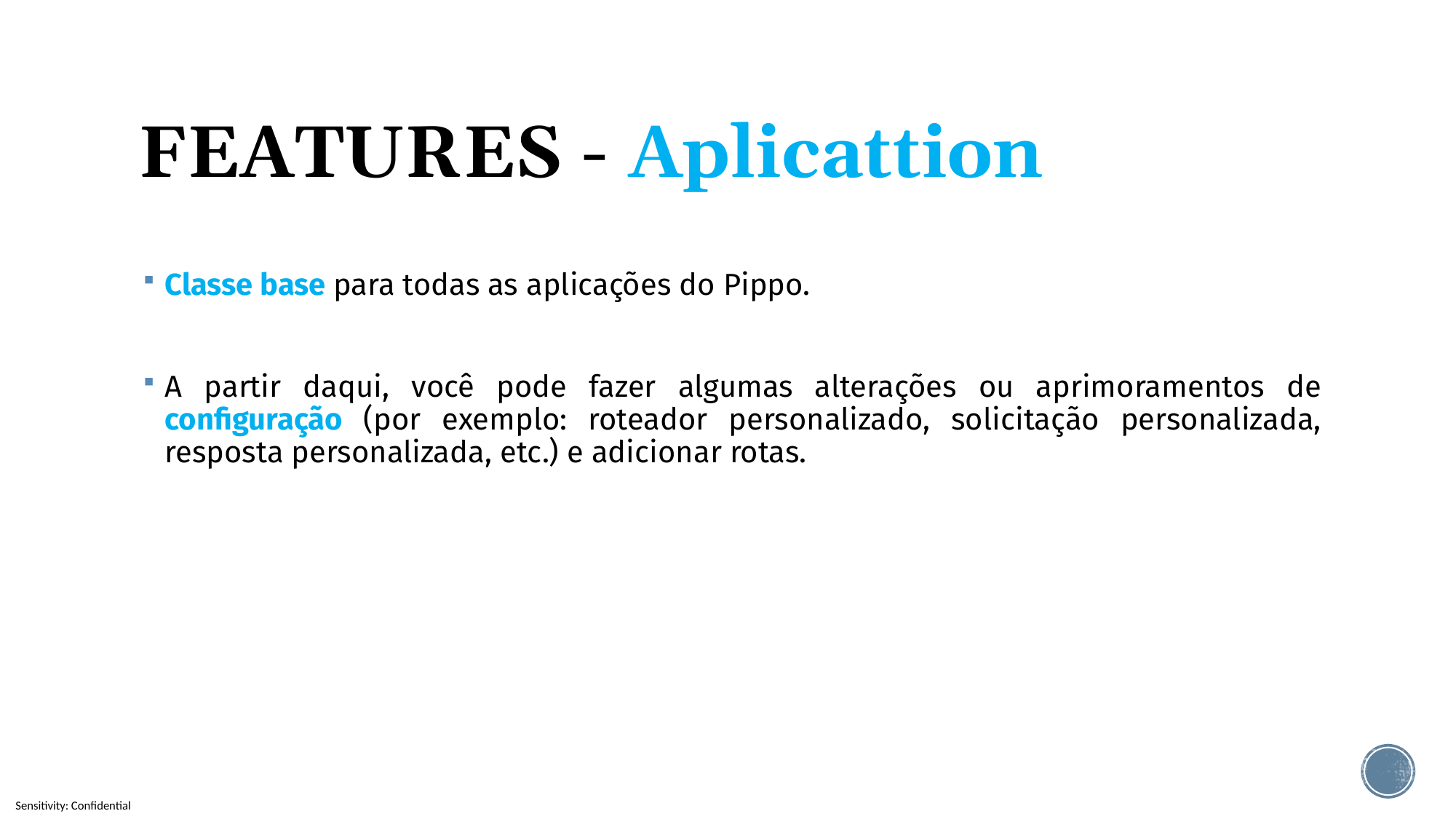

# FEATURES - Aplicattion
Classe base para todas as aplicações do Pippo.

A partir daqui, você pode fazer algumas alterações ou aprimoramentos de configuração (por exemplo: roteador personalizado, solicitação personalizada, resposta personalizada, etc.) e adicionar rotas.